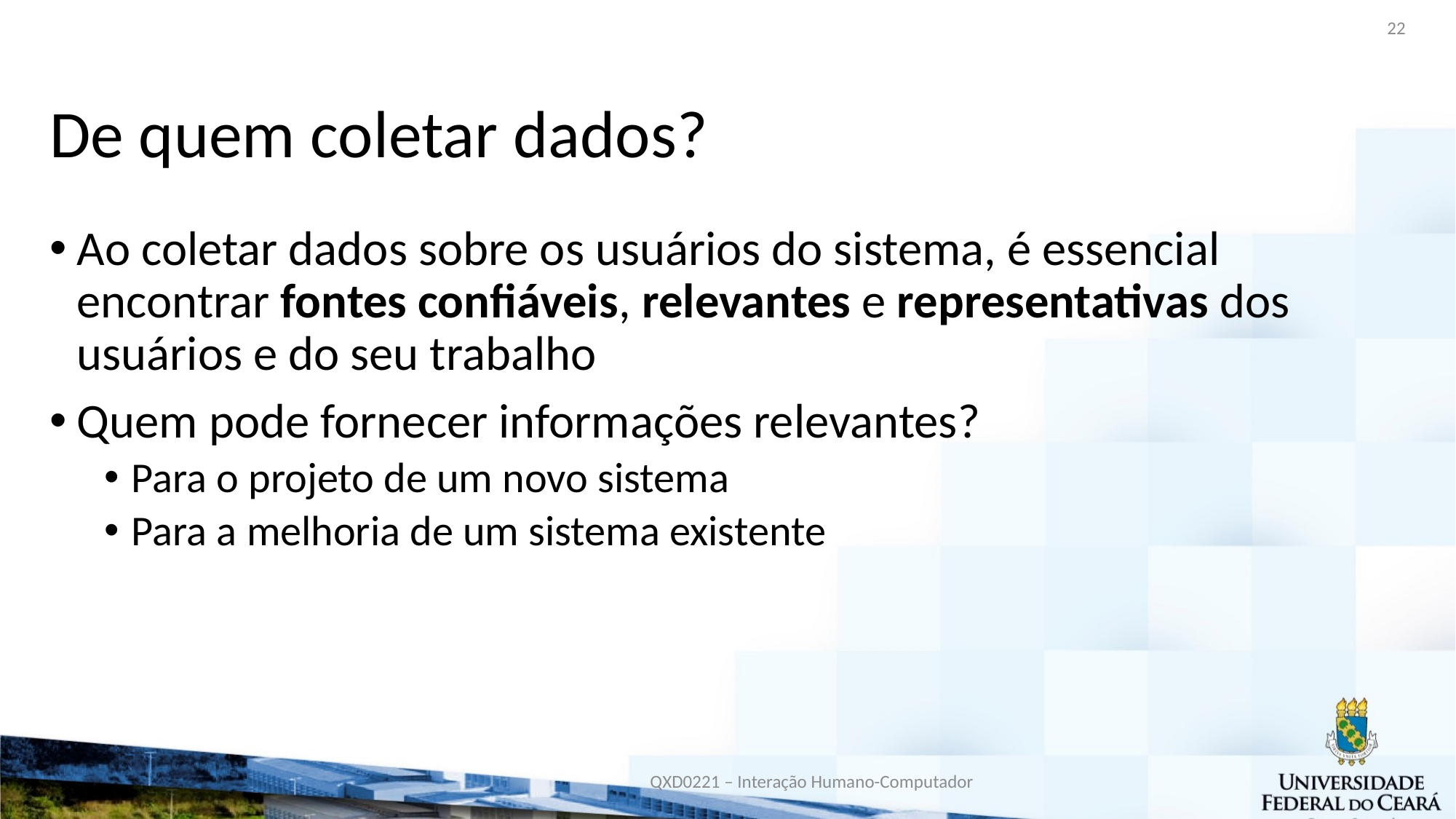

22
# De quem coletar dados?
Ao coletar dados sobre os usuários do sistema, é essencial encontrar fontes confiáveis, relevantes e representativas dos usuários e do seu trabalho
Quem pode fornecer informações relevantes?
Para o projeto de um novo sistema
Para a melhoria de um sistema existente

QXD0221 – Interação Humano-Computador